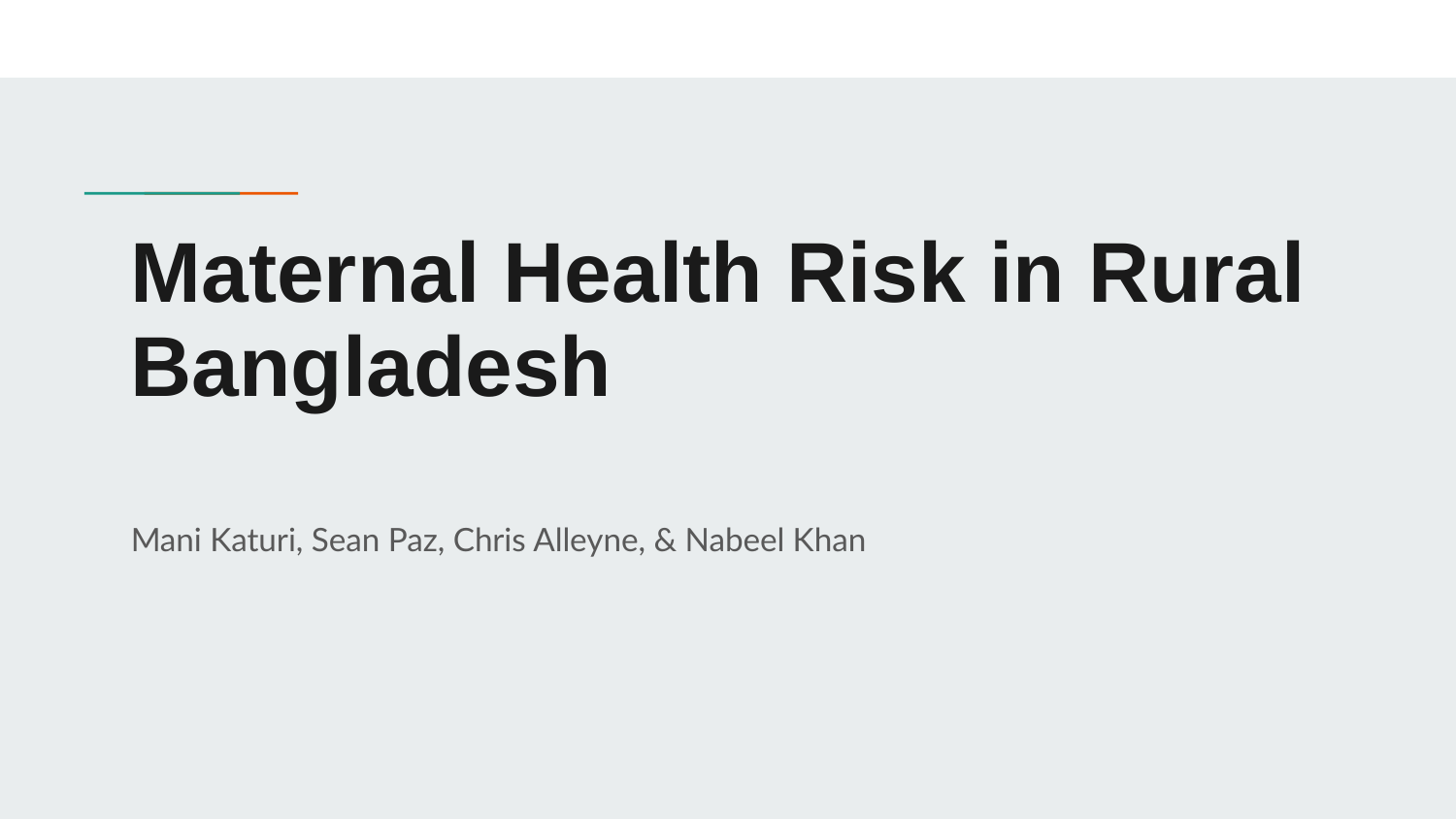

# Maternal Health Risk in Rural Bangladesh
Mani Katuri, Sean Paz, Chris Alleyne, & Nabeel Khan